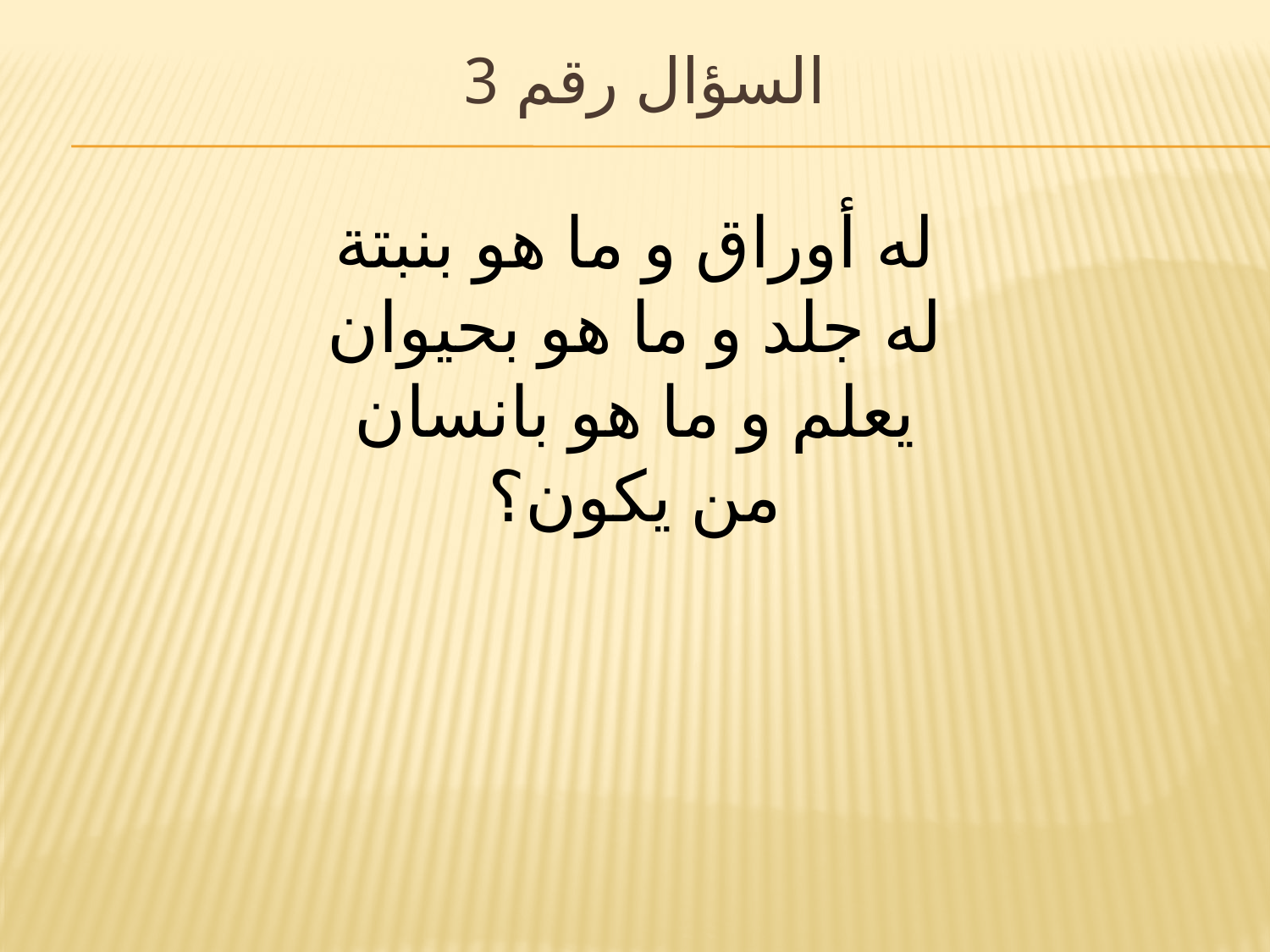

# السؤال رقم 3
له أوراق و ما هو بنبتة
له جلد و ما هو بحيوان
يعلم و ما هو بانسان
من يكون؟